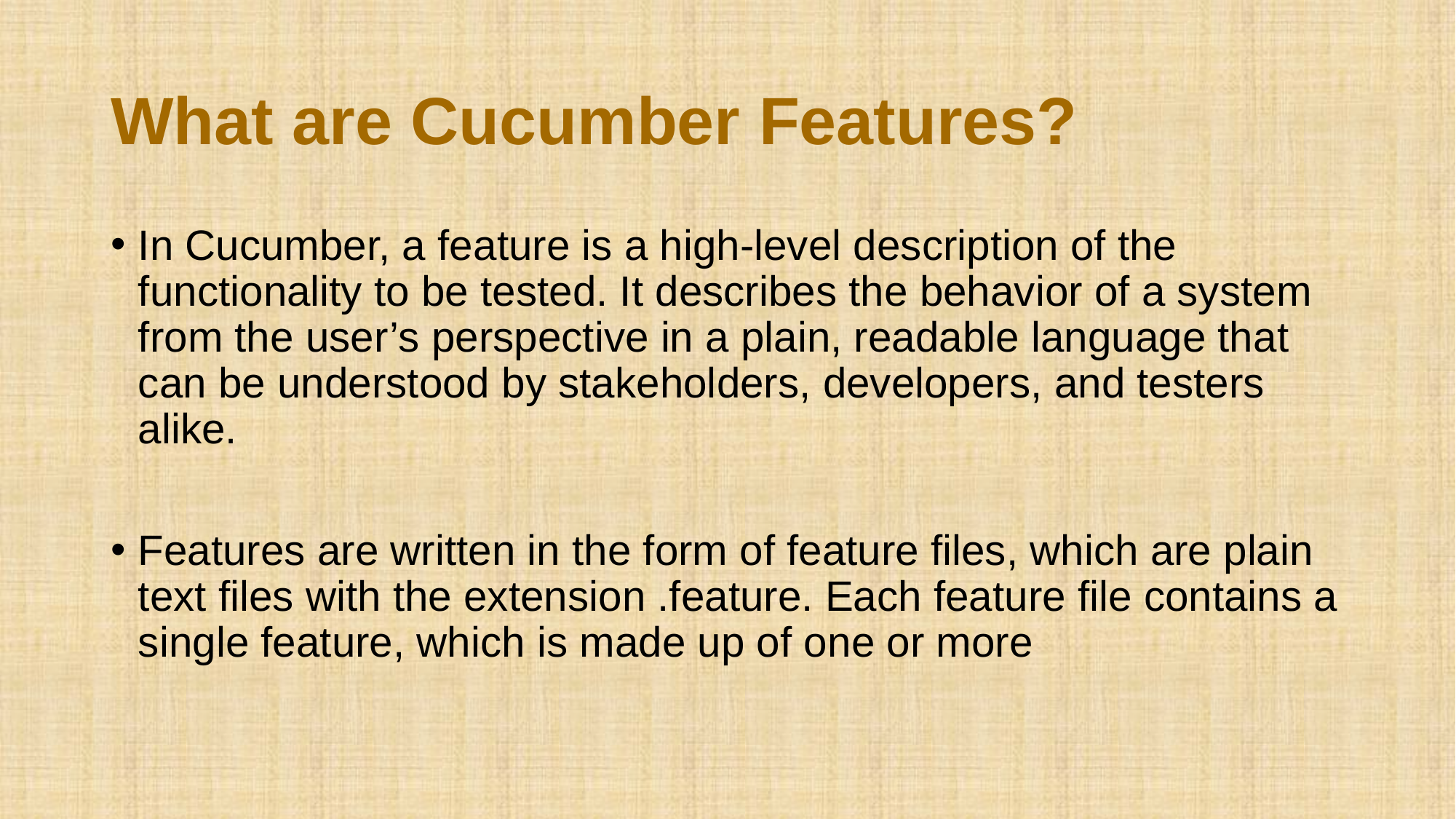

# What are Cucumber Features?
In Cucumber, a feature is a high-level description of the functionality to be tested. It describes the behavior of a system from the user’s perspective in a plain, readable language that can be understood by stakeholders, developers, and testers alike.

Features are written in the form of feature files, which are plain text files with the extension .feature. Each feature file contains a single feature, which is made up of one or more